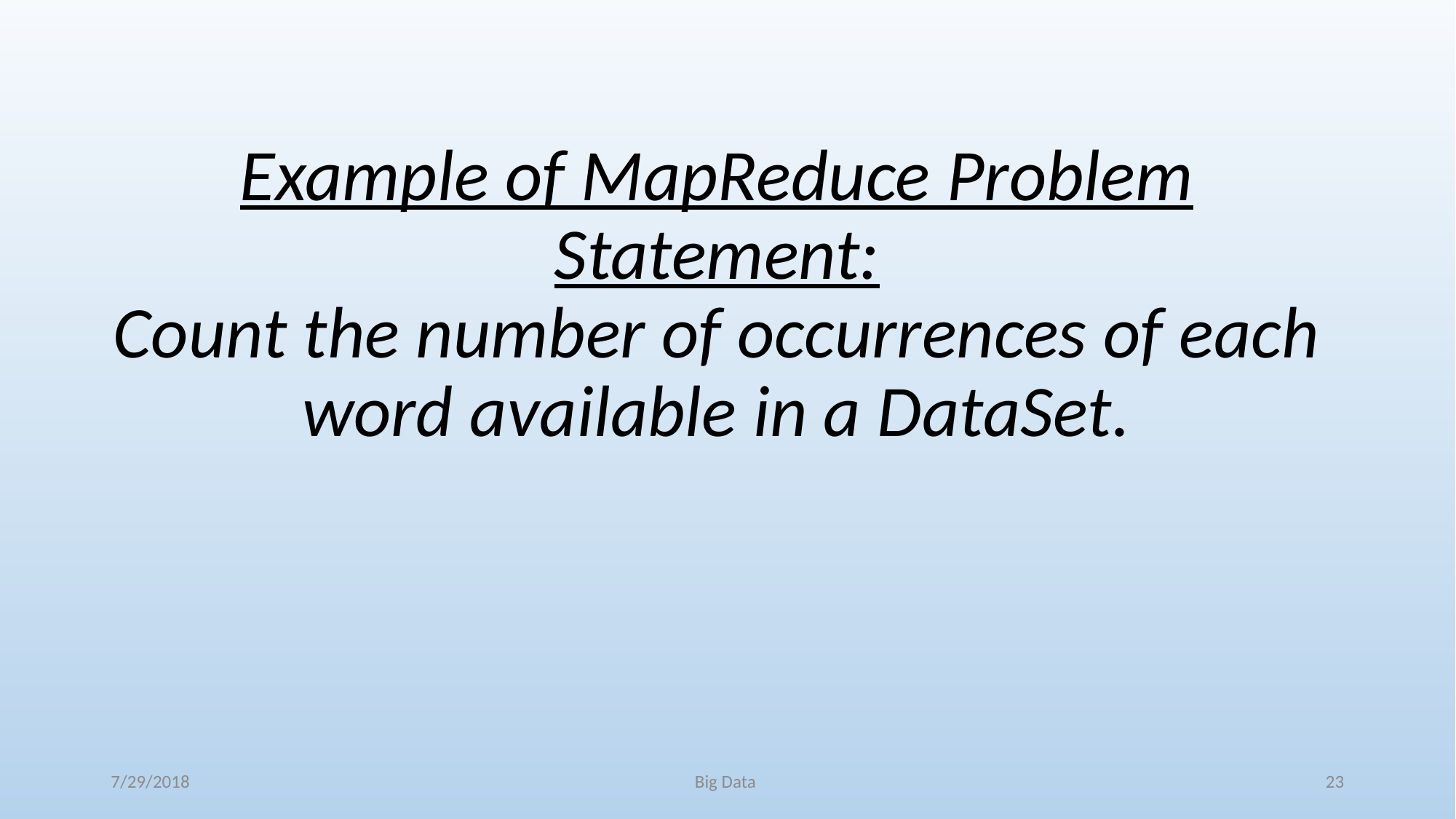

# Example of MapReduce Problem Statement: Count the number of occurrences of each word available in a DataSet.
7/29/2018
Big Data
23